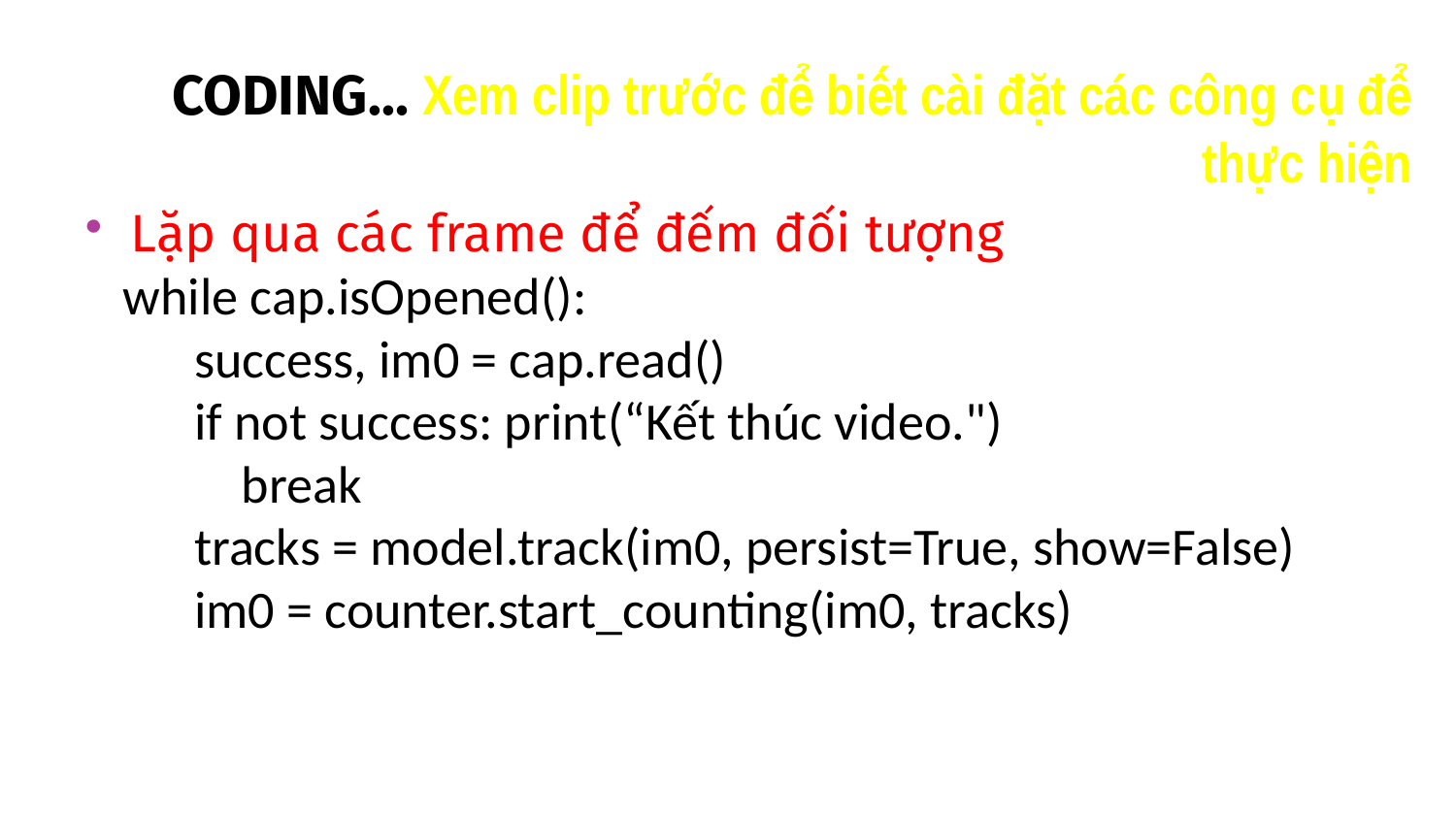

# CoDING… Xem clip trước để biết cài đặt các công cụ để thực hiện
Lặp qua các frame để đếm đối tượng
   while cap.isOpened():
         success, im0 = cap.read()
         if not success: print(“Kết thúc video.")
             break
         tracks = model.track(im0, persist=True, show=False)
         im0 = counter.start_counting(im0, tracks)